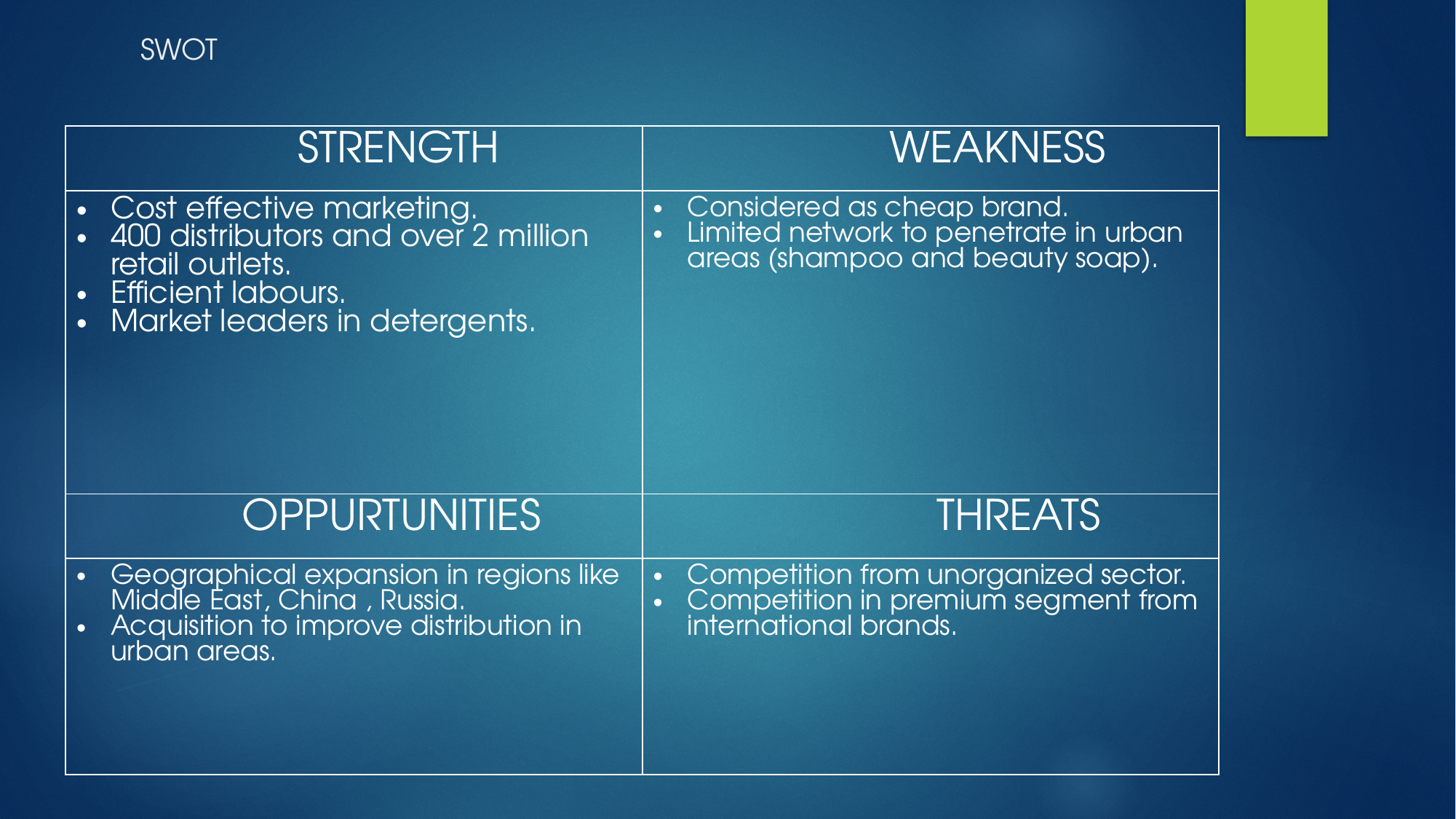

# SWOT
| STRENGTH | WEAKNESS |
| --- | --- |
| Cost effective marketing. 400 distributors and over 2 million retail outlets. Efficient labours. Market leaders in detergents. | Considered as cheap brand. Limited network to penetrate in urban areas (shampoo and beauty soap). |
| OPPURTUNITIES | THREATS |
| Geographical expansion in regions like Middle East, China , Russia. Acquisition to improve distribution in urban areas. | Competition from unorganized sector. Competition in premium segment from international brands. |